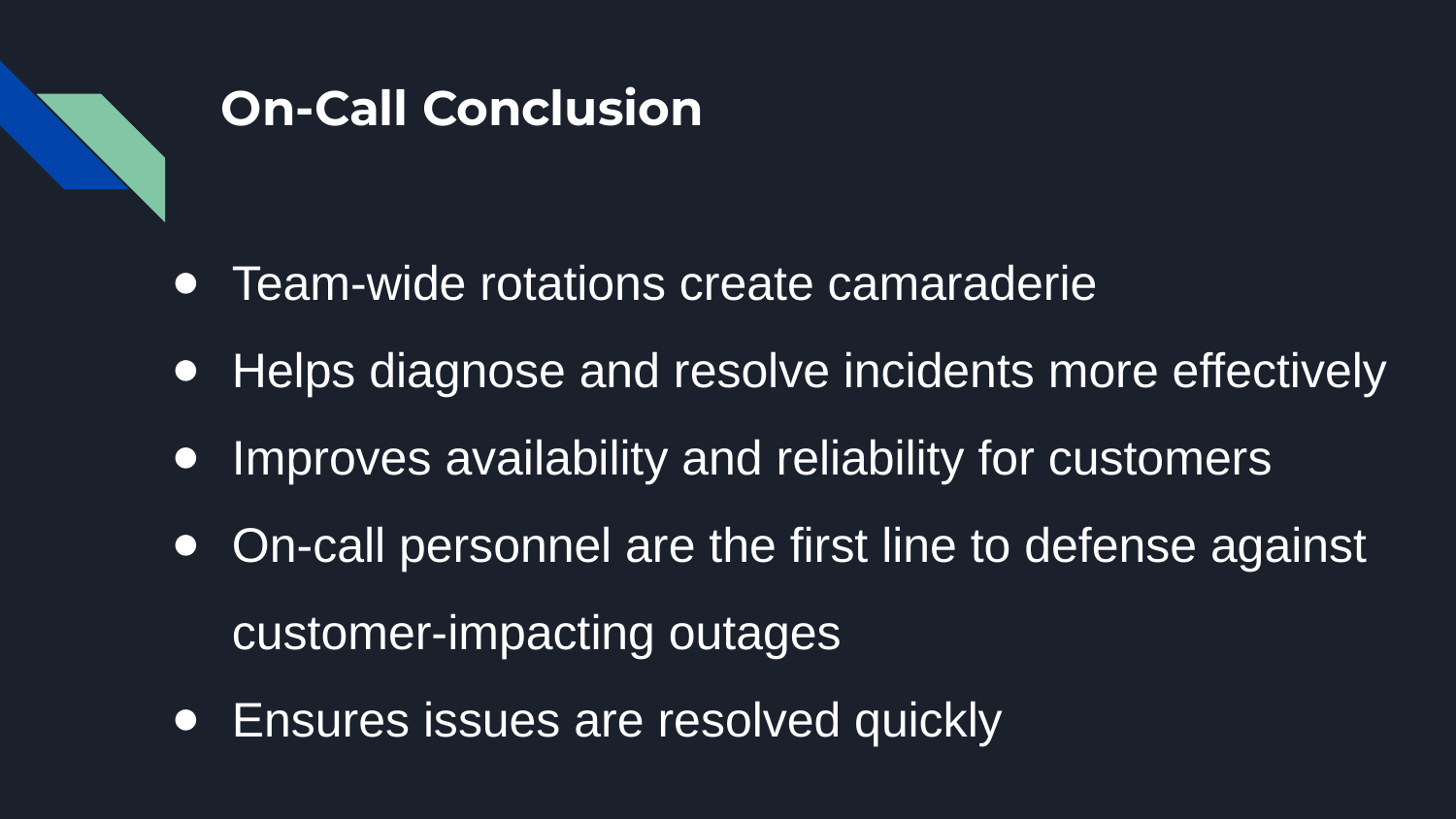

# On-Call Conclusion
Team-wide rotations create camaraderie
Helps diagnose and resolve incidents more effectively
Improves availability and reliability for customers
On-call personnel are the first line to defense against customer-impacting outages
Ensures issues are resolved quickly